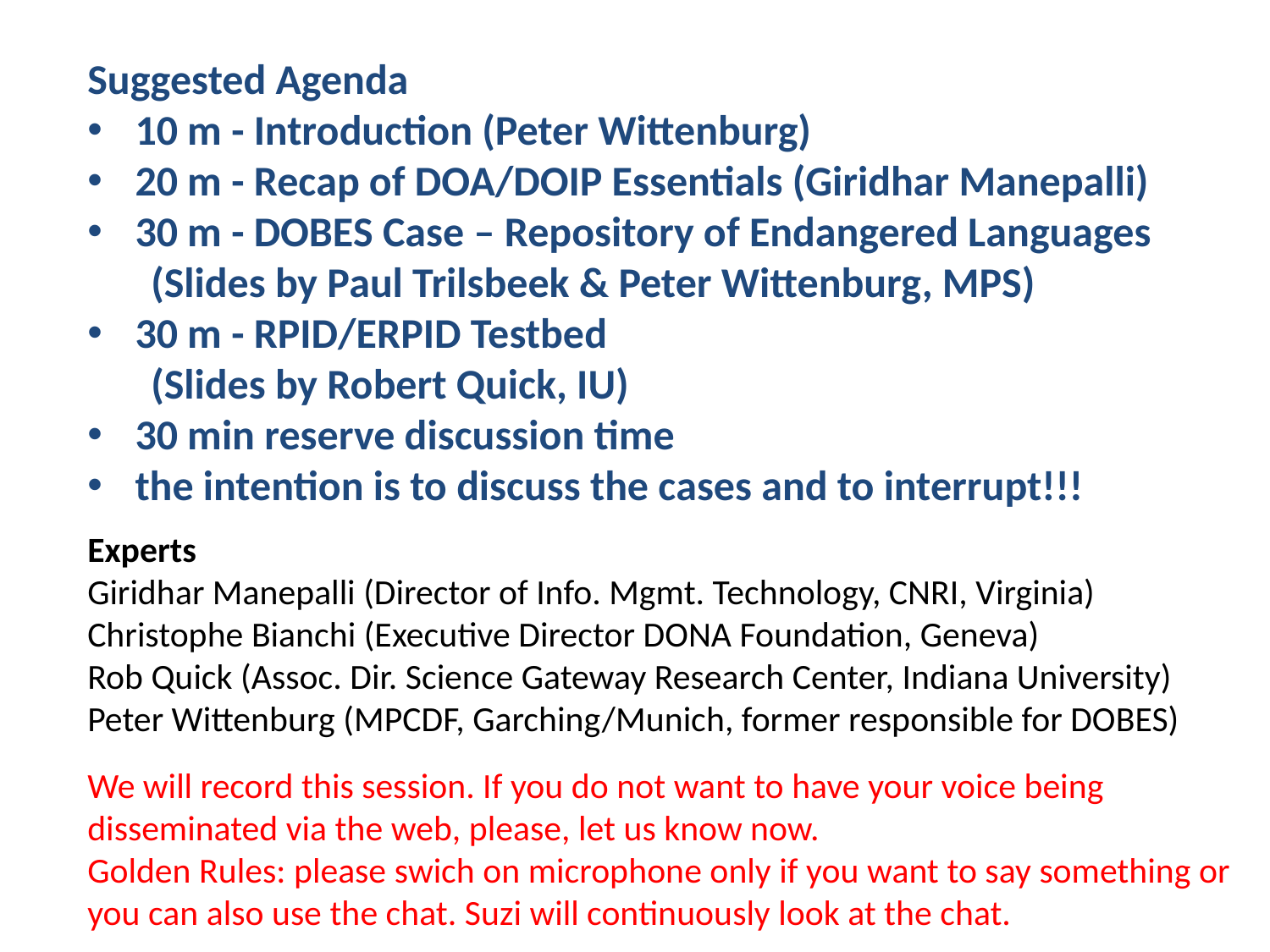

Suggested Agenda
10 m - Introduction (Peter Wittenburg)
20 m - Recap of DOA/DOIP Essentials (Giridhar Manepalli)
30 m - DOBES Case – Repository of Endangered Languages
(Slides by Paul Trilsbeek & Peter Wittenburg, MPS)
30 m - RPID/ERPID Testbed
(Slides by Robert Quick, IU)
30 min reserve discussion time
the intention is to discuss the cases and to interrupt!!!

We will record this session. If you do not want to have your voice being disseminated via the web, please, let us know now.
Golden Rules: please swich on microphone only if you want to say something or you can also use the chat. Suzi will continuously look at the chat.
Experts
Giridhar Manepalli (Director of Info. Mgmt. Technology, CNRI, Virginia) Christophe Bianchi (Executive Director DONA Foundation, Geneva)
Rob Quick (Assoc. Dir. Science Gateway Research Center, Indiana University)
Peter Wittenburg (MPCDF, Garching/Munich, former responsible for DOBES)